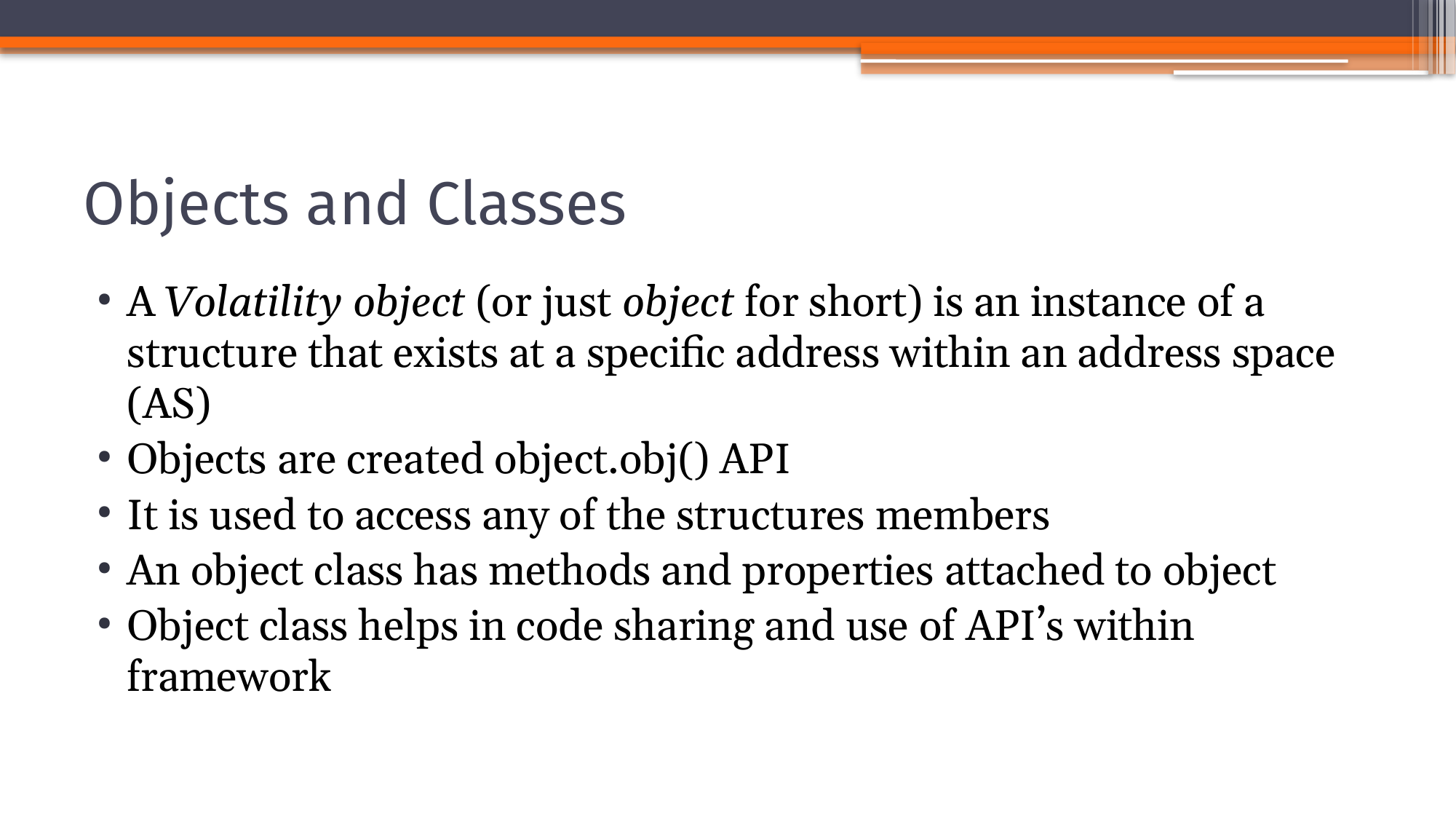

# Objects and Classes
A Volatility object (or just object for short) is an instance of a structure that exists at a specific address within an address space (AS)
Objects are created object.obj() API
It is used to access any of the structures members
An object class has methods and properties attached to object
Object class helps in code sharing and use of API’s within framework